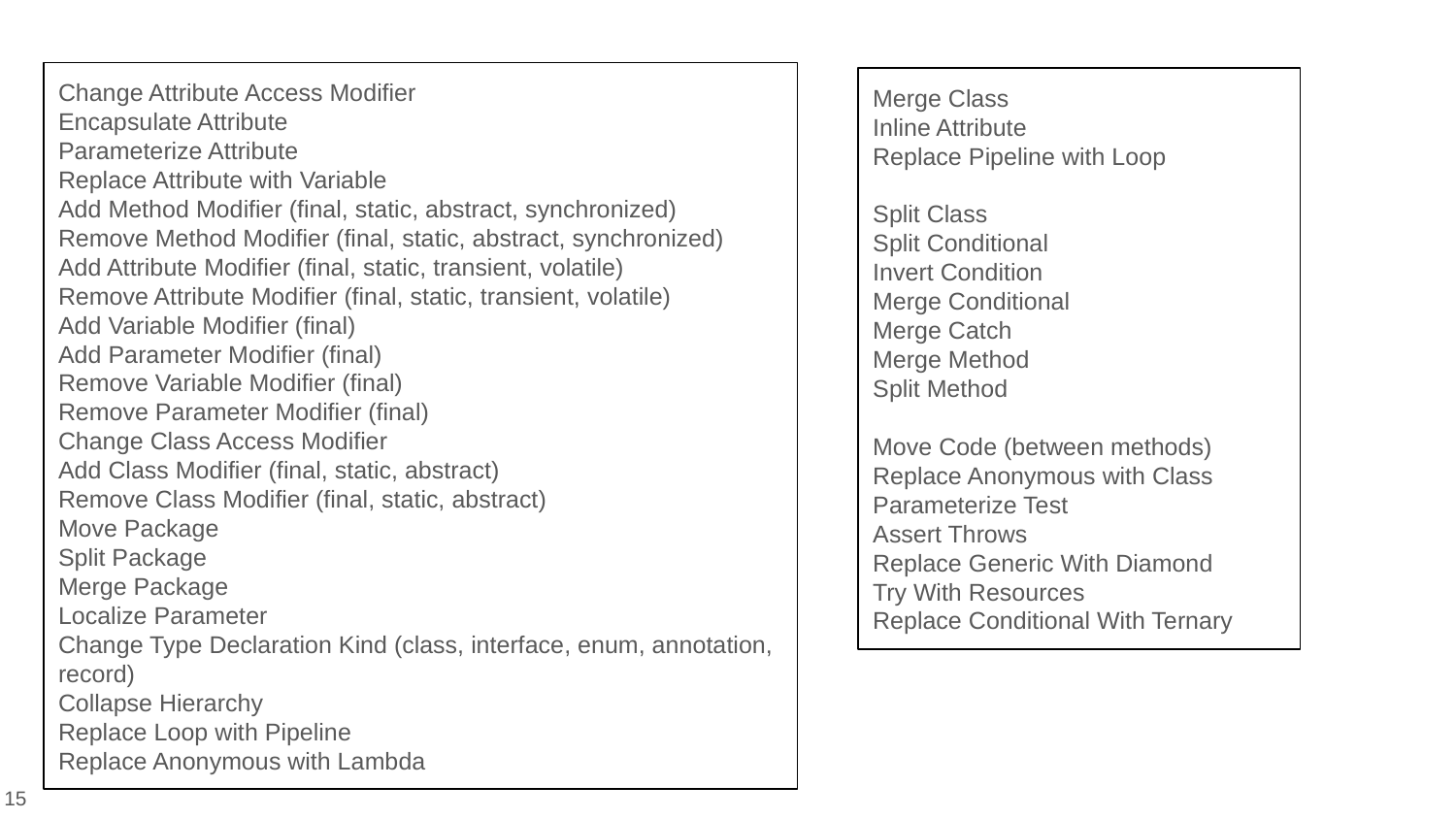

Change Attribute Access Modifier
Encapsulate Attribute
Parameterize Attribute
Replace Attribute with Variable
Add Method Modifier (final, static, abstract, synchronized)
Remove Method Modifier (final, static, abstract, synchronized)
Add Attribute Modifier (final, static, transient, volatile)
Remove Attribute Modifier (final, static, transient, volatile)
Add Variable Modifier (final)
Add Parameter Modifier (final)
Remove Variable Modifier (final)
Remove Parameter Modifier (final)
Change Class Access Modifier
Add Class Modifier (final, static, abstract)
Remove Class Modifier (final, static, abstract)
Move Package
Split Package
Merge Package
Localize Parameter
Change Type Declaration Kind (class, interface, enum, annotation, record)
Collapse Hierarchy
Replace Loop with Pipeline
Replace Anonymous with Lambda
Merge Class
Inline Attribute
Replace Pipeline with Loop

Split Class
Split Conditional
Invert Condition
Merge Conditional
Merge Catch
Merge Method
Split Method

Move Code (between methods)
Replace Anonymous with Class
Parameterize Test
Assert Throws
Replace Generic With Diamond
Try With Resources
Replace Conditional With Ternary
15